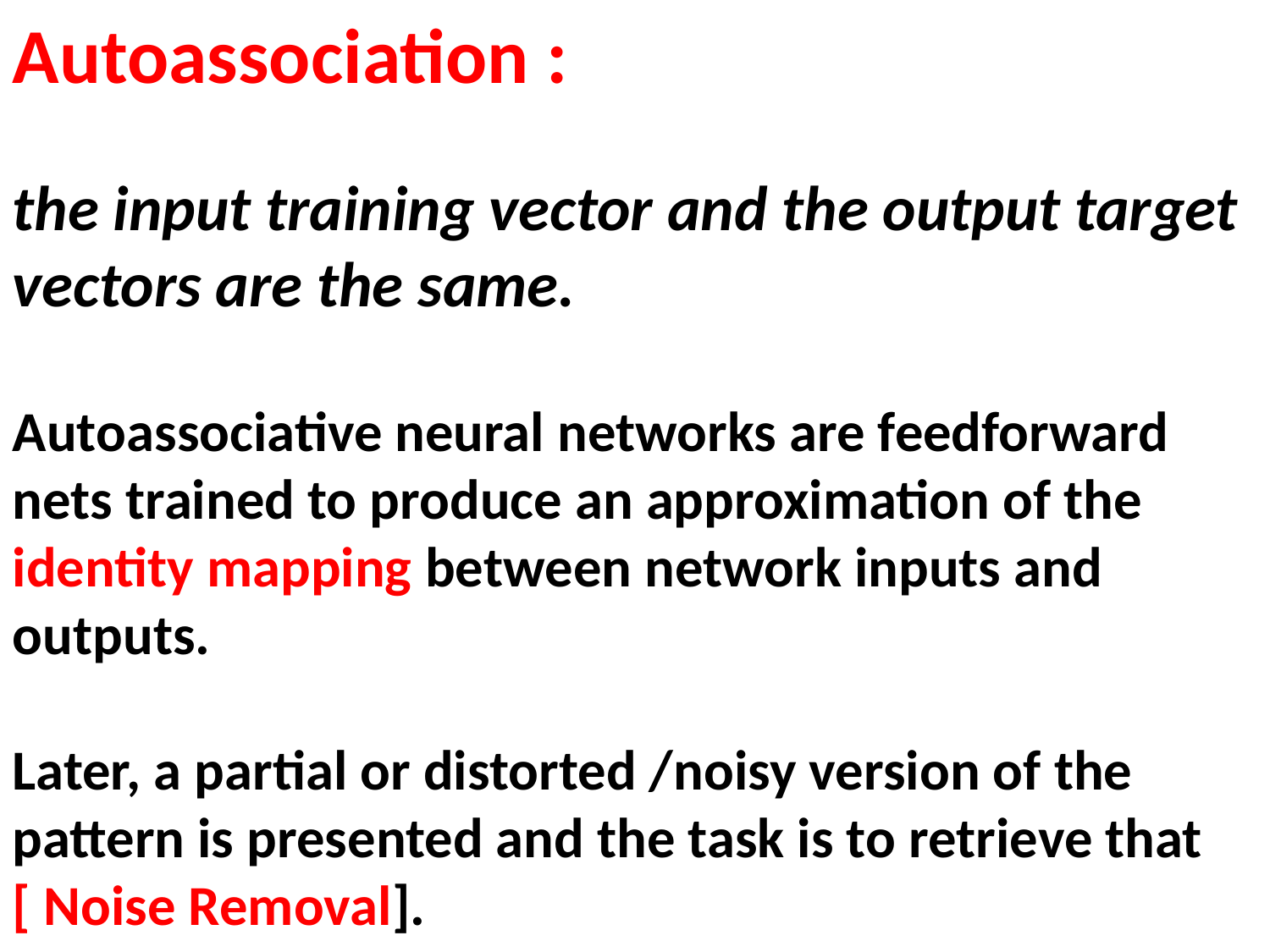

Autoassociation :

the input training vector and the output target vectors are the same.

Autoassociative neural networks are feedforward nets trained to produce an approximation of the identity mapping between network inputs and outputs.

Later, a partial or distorted /noisy version of the  pattern is presented and the task is to retrieve that [ Noise Removal].